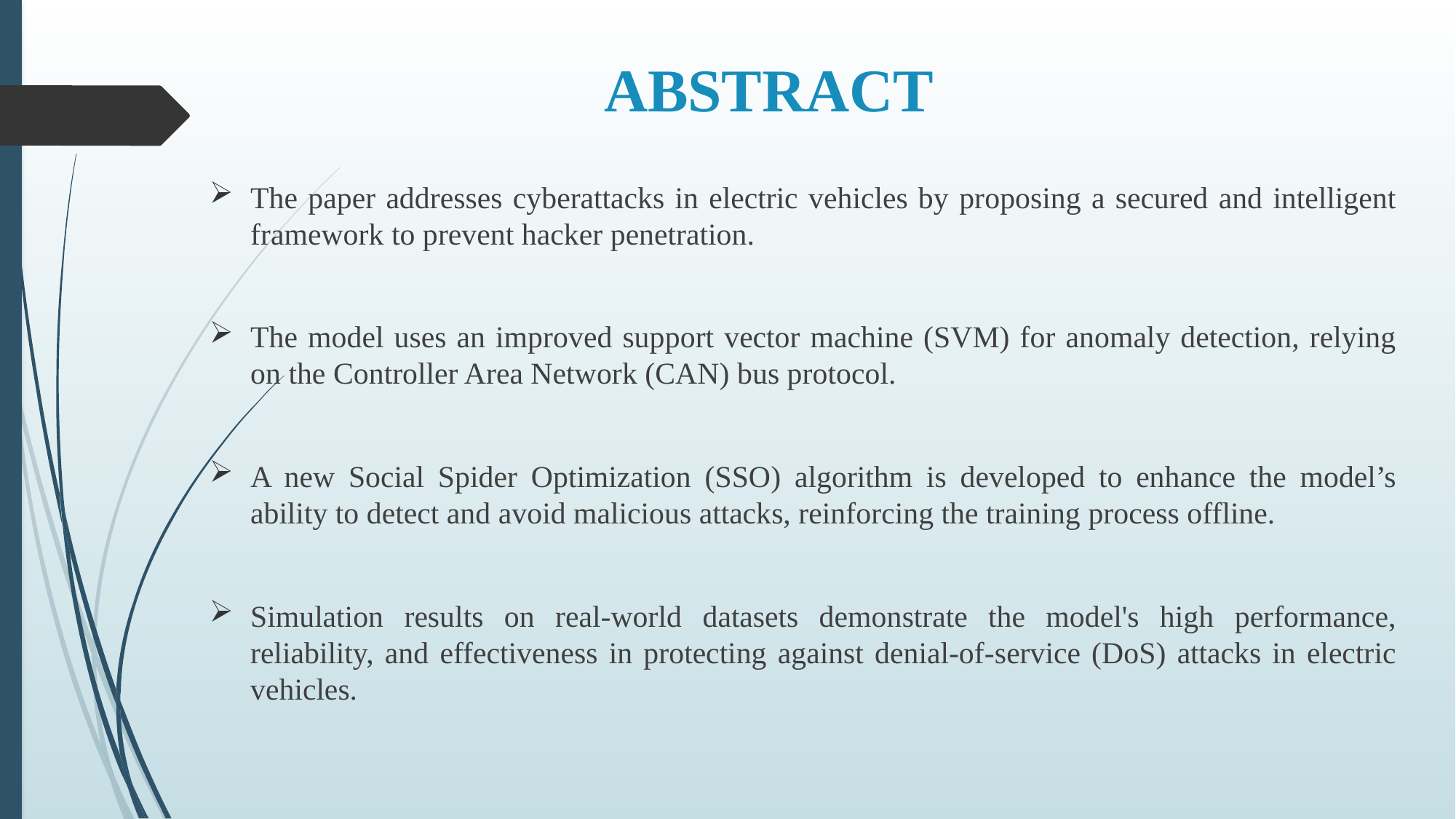

# ABSTRACT
The paper addresses cyberattacks in electric vehicles by proposing a secured and intelligent framework to prevent hacker penetration.

The model uses an improved support vector machine (SVM) for anomaly detection, relying on the Controller Area Network (CAN) bus protocol.

A new Social Spider Optimization (SSO) algorithm is developed to enhance the model’s ability to detect and avoid malicious attacks, reinforcing the training process offline.

Simulation results on real-world datasets demonstrate the model's high performance, reliability, and effectiveness in protecting against denial-of-service (DoS) attacks in electric vehicles.